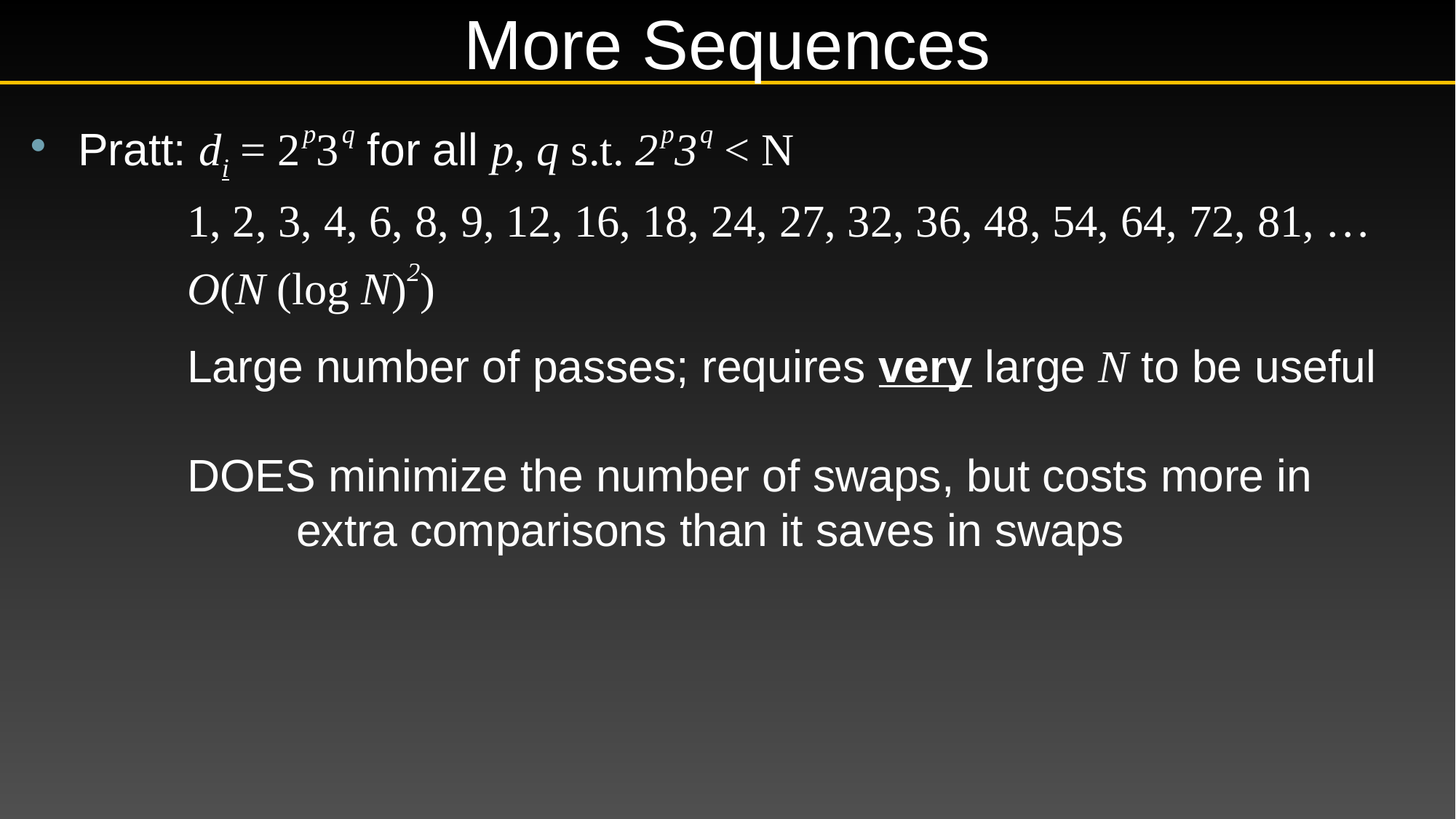

More Sequences
Pratt: di = 2 p3 q for all p, q s.t. 2 p3 q < N
		1, 2, 3, 4, 6, 8, 9, 12, 16, 18, 24, 27, 32, 36, 48, 54, 64, 72, 81, …
		O(N (log N)2)

		Large number of passes; requires very large N to be useful

		DOES minimize the number of swaps, but costs more in
			extra comparisons than it saves in swaps